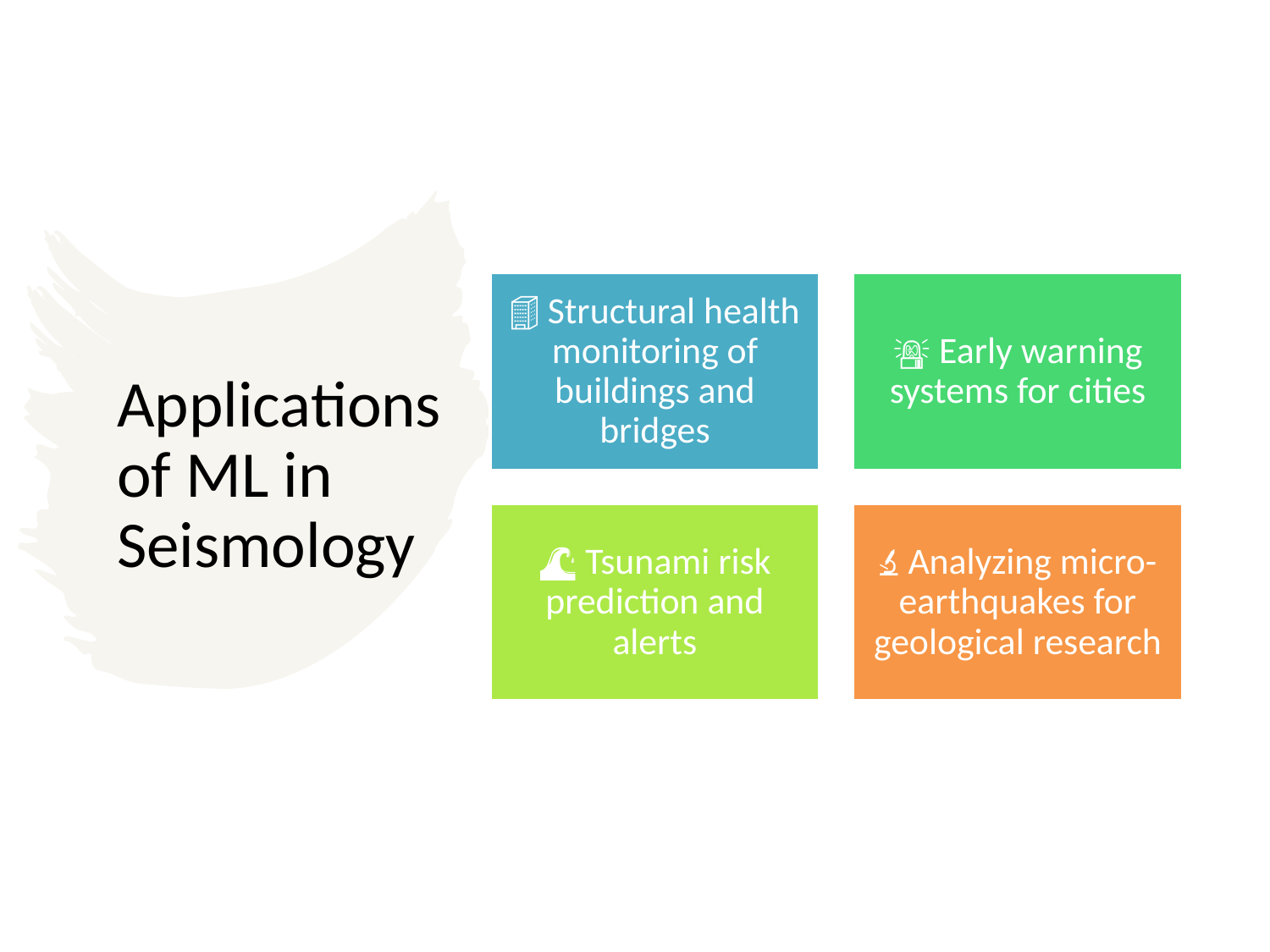

# Applications of ML in Seismology
🏢 Structural health monitoring of buildings and bridges
🚨 Early warning systems for cities
🌊 Tsunami risk prediction and alerts
🔬 Analyzing micro-earthquakes for geological research